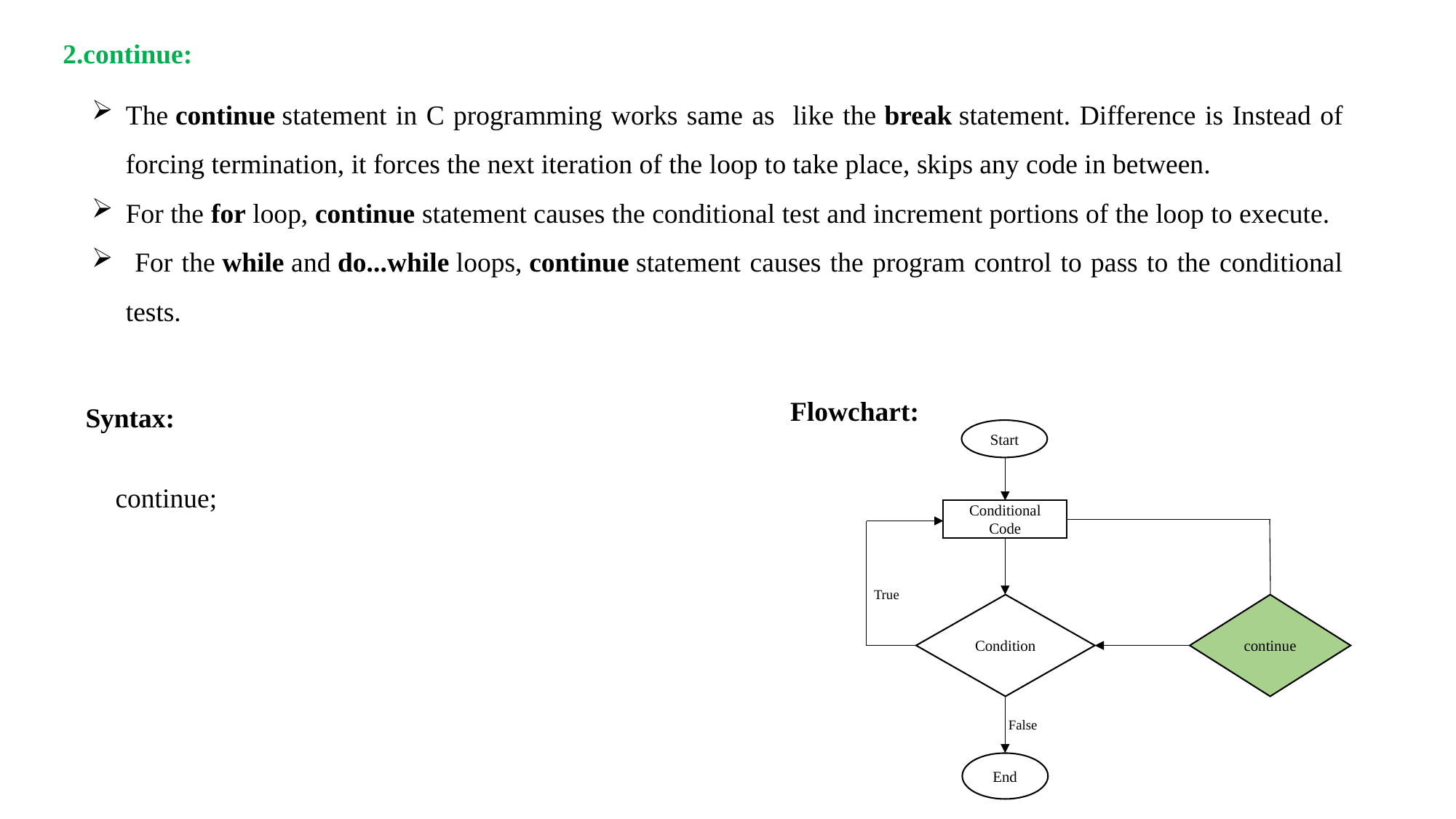

2.continue:
The continue statement in C programming works same as  like the break statement. Difference is Instead of forcing termination, it forces the next iteration of the loop to take place, skips any code in between.
For the for loop, continue statement causes the conditional test and increment portions of the loop to execute.
 For the while and do...while loops, continue statement causes the program control to pass to the conditional tests.
Flowchart:
Syntax:
Start
continue;
Conditional Code
True
Condition
continue
False
End